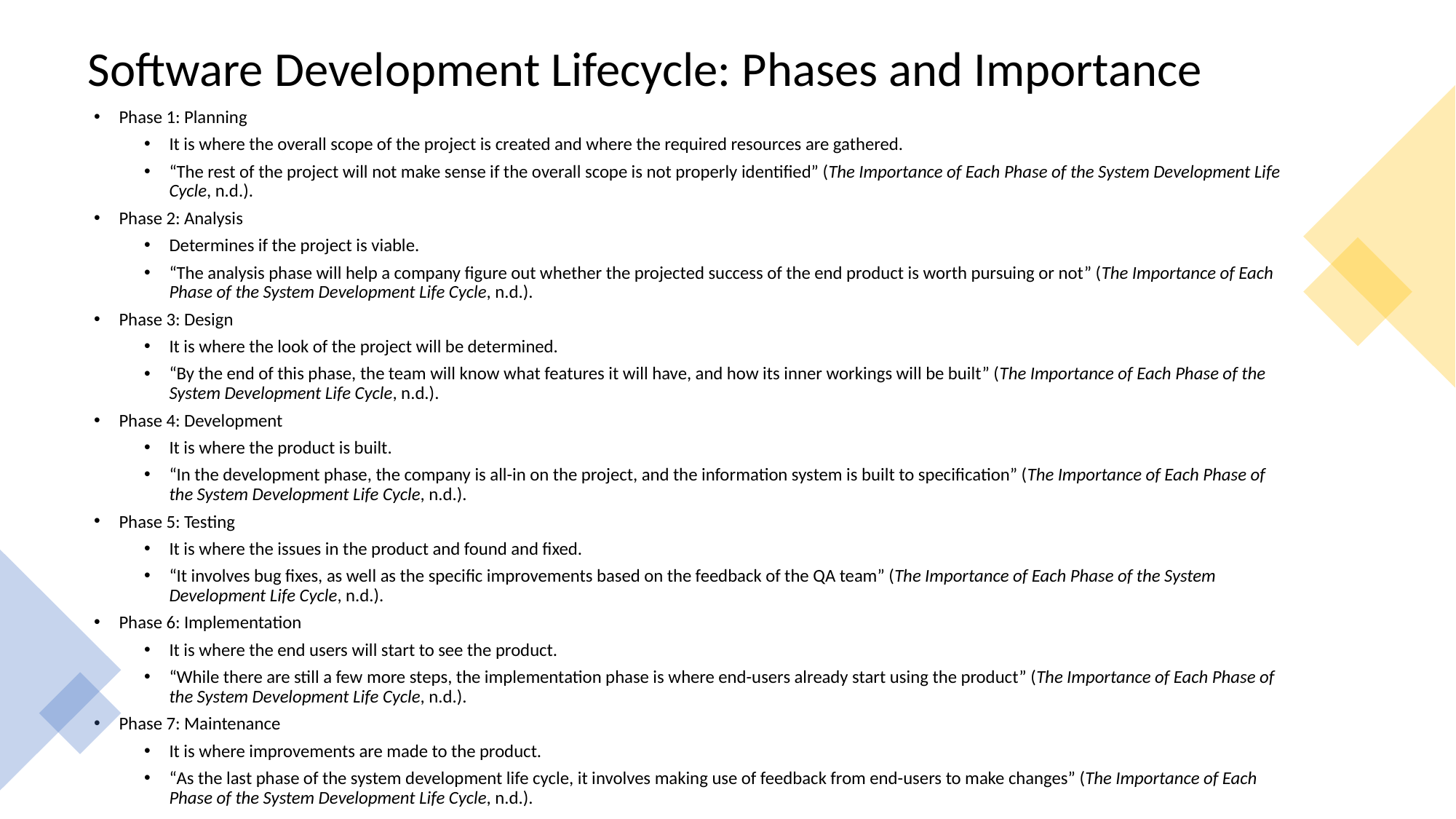

# Software Development Lifecycle: Phases and Importance
Phase 1: Planning
It is where the overall scope of the project is created and where the required resources are gathered.
“The rest of the project will not make sense if the overall scope is not properly identified” (The Importance of Each Phase of the System Development Life Cycle, n.d.).
Phase 2: Analysis
Determines if the project is viable.
“The analysis phase will help a company figure out whether the projected success of the end product is worth pursuing or not” (The Importance of Each Phase of the System Development Life Cycle, n.d.).
Phase 3: Design
It is where the look of the project will be determined.
“By the end of this phase, the team will know what features it will have, and how its inner workings will be built” (The Importance of Each Phase of the System Development Life Cycle, n.d.).
Phase 4: Development
It is where the product is built.
“In the development phase, the company is all-in on the project, and the information system is built to specification” (The Importance of Each Phase of the System Development Life Cycle, n.d.).
Phase 5: Testing
It is where the issues in the product and found and fixed.
“It involves bug fixes, as well as the specific improvements based on the feedback of the QA team” (The Importance of Each Phase of the System Development Life Cycle, n.d.).
Phase 6: Implementation
It is where the end users will start to see the product.
“While there are still a few more steps, the implementation phase is where end-users already start using the product” (The Importance of Each Phase of the System Development Life Cycle, n.d.).
Phase 7: Maintenance
It is where improvements are made to the product.
“As the last phase of the system development life cycle, it involves making use of feedback from end-users to make changes” (The Importance of Each Phase of the System Development Life Cycle, n.d.).